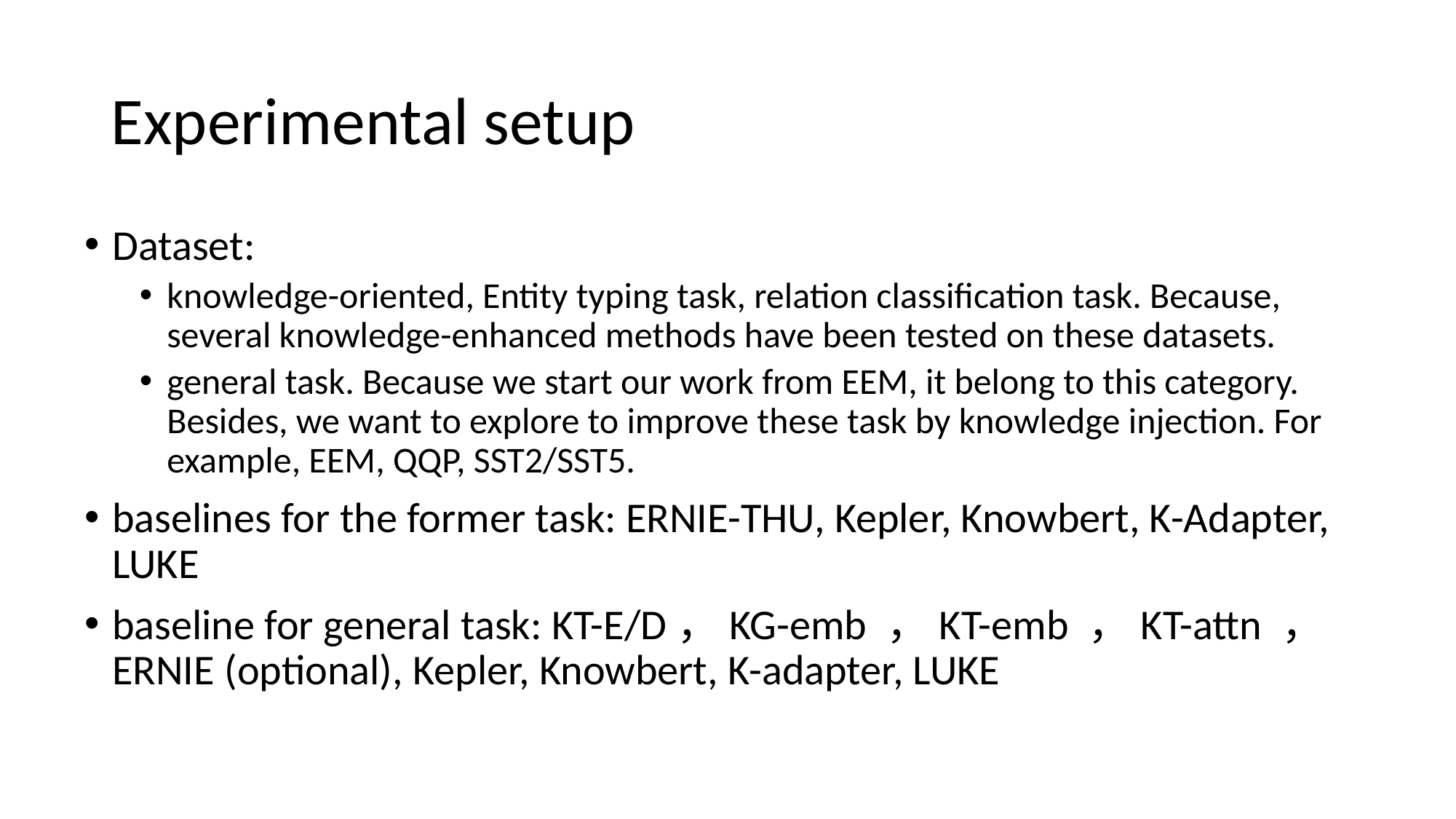

# Experimental setup
Dataset:
knowledge-oriented, Entity typing task, relation classification task. Because, several knowledge-enhanced methods have been tested on these datasets.
general task. Because we start our work from EEM, it belong to this category. Besides, we want to explore to improve these task by knowledge injection. For example, EEM, QQP, SST2/SST5.
baselines for the former task: ERNIE-THU, Kepler, Knowbert, K-Adapter, LUKE
baseline for general task: KT-E/D，KG-emb ，KT-emb ，KT-attn ，ERNIE (optional), Kepler, Knowbert, K-adapter, LUKE